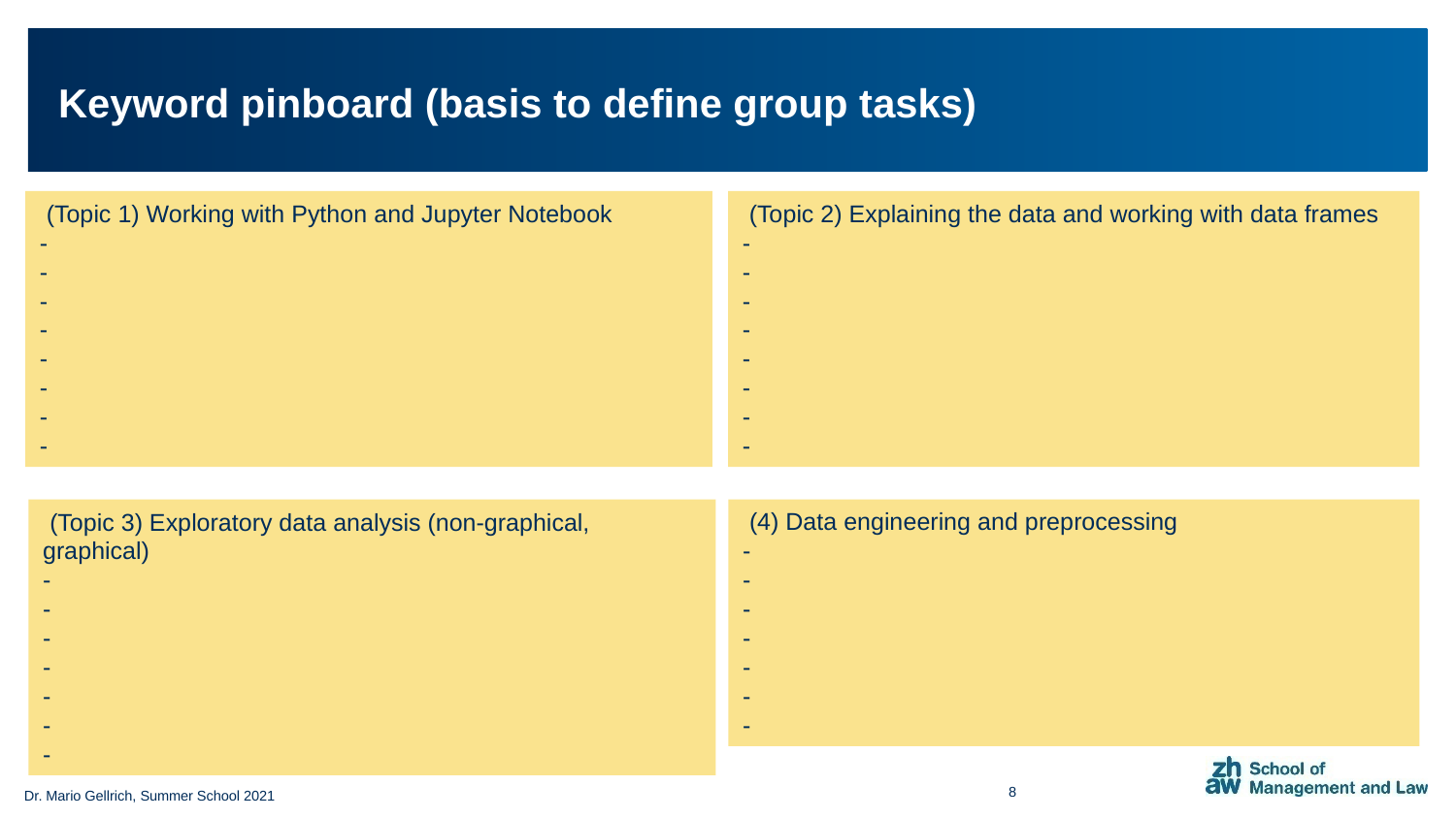

# Keyword pinboard (basis to define group tasks)
 (Topic 1) Working with Python and Jupyter Notebook
-
-
-
-
-
-
-
-
 (Topic 2) Explaining the data and working with data frames
-
-
-
-
-
-
-
-
 (Topic 3) Exploratory data analysis (non-graphical, graphical)
-
-
-
-
-
-
-
 (4) Data engineering and preprocessing
-
-
-
-
-
-
-
8
Dr. Mario Gellrich, Summer School 2021